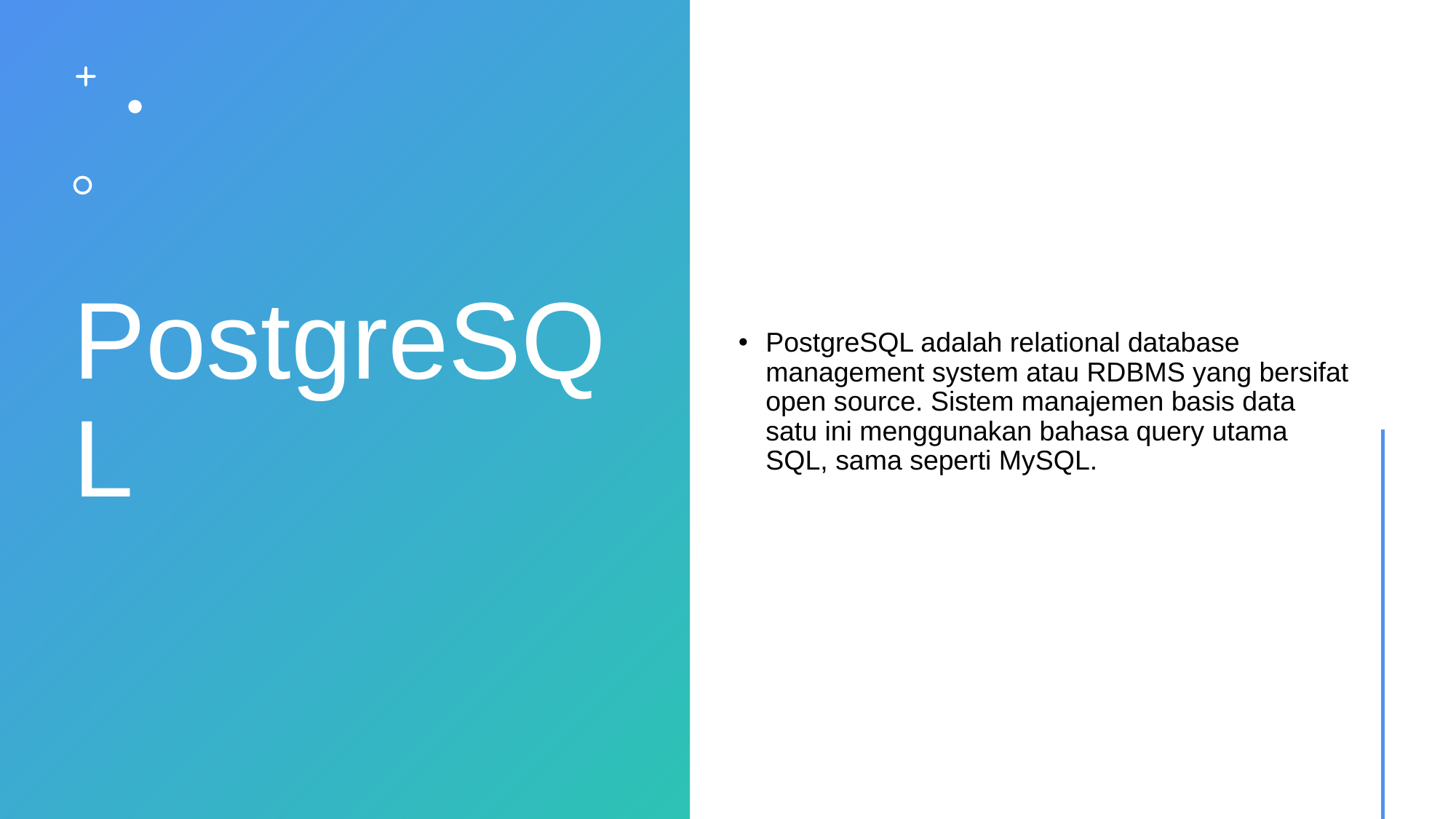

# PostgreSQL
PostgreSQL adalah relational database management system atau RDBMS yang bersifat open source. Sistem manajemen basis data satu ini menggunakan bahasa query utama SQL, sama seperti MySQL.